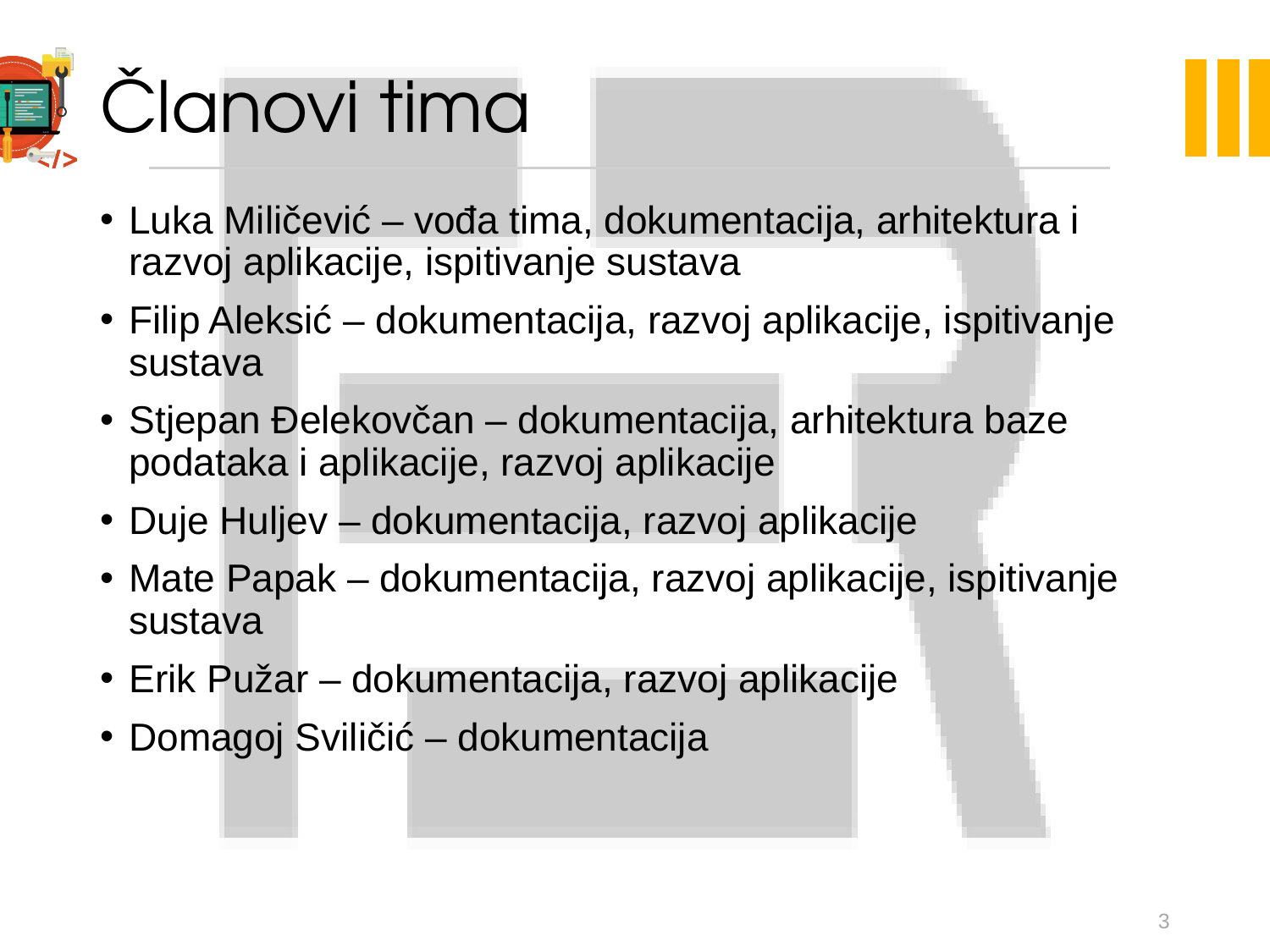

# Članovi tima
Luka Miličević – vođa tima, dokumentacija, arhitektura i razvoj aplikacije, ispitivanje sustava
Filip Aleksić – dokumentacija, razvoj aplikacije, ispitivanje sustava
Stjepan Đelekovčan – dokumentacija, arhitektura baze podataka i aplikacije, razvoj aplikacije
Duje Huljev – dokumentacija, razvoj aplikacije
Mate Papak – dokumentacija, razvoj aplikacije, ispitivanje sustava
Erik Pužar – dokumentacija, razvoj aplikacije
Domagoj Sviličić – dokumentacija
3